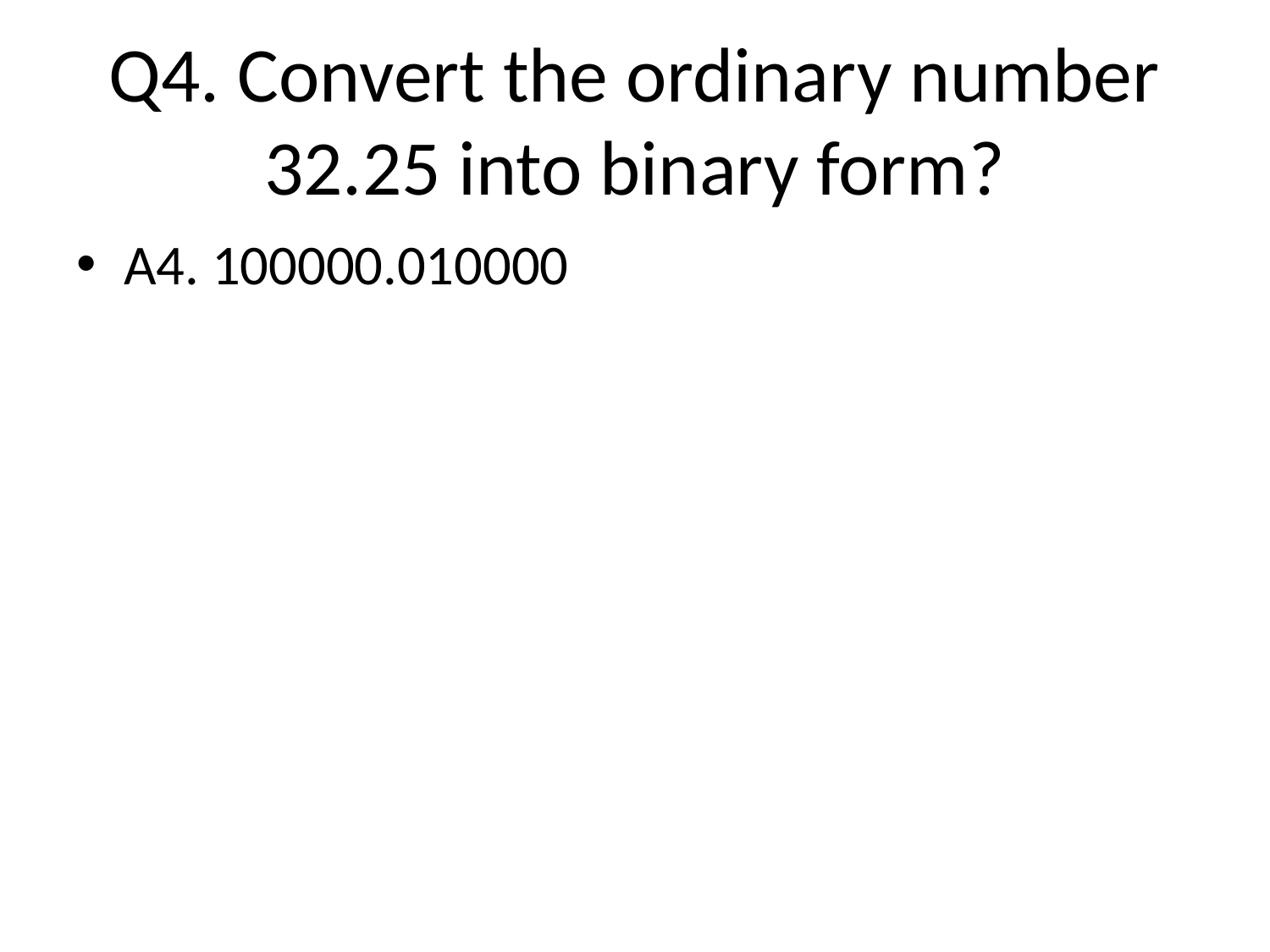

# Q4. Convert the ordinary number 32.25 into binary form?
A4. 100000.010000